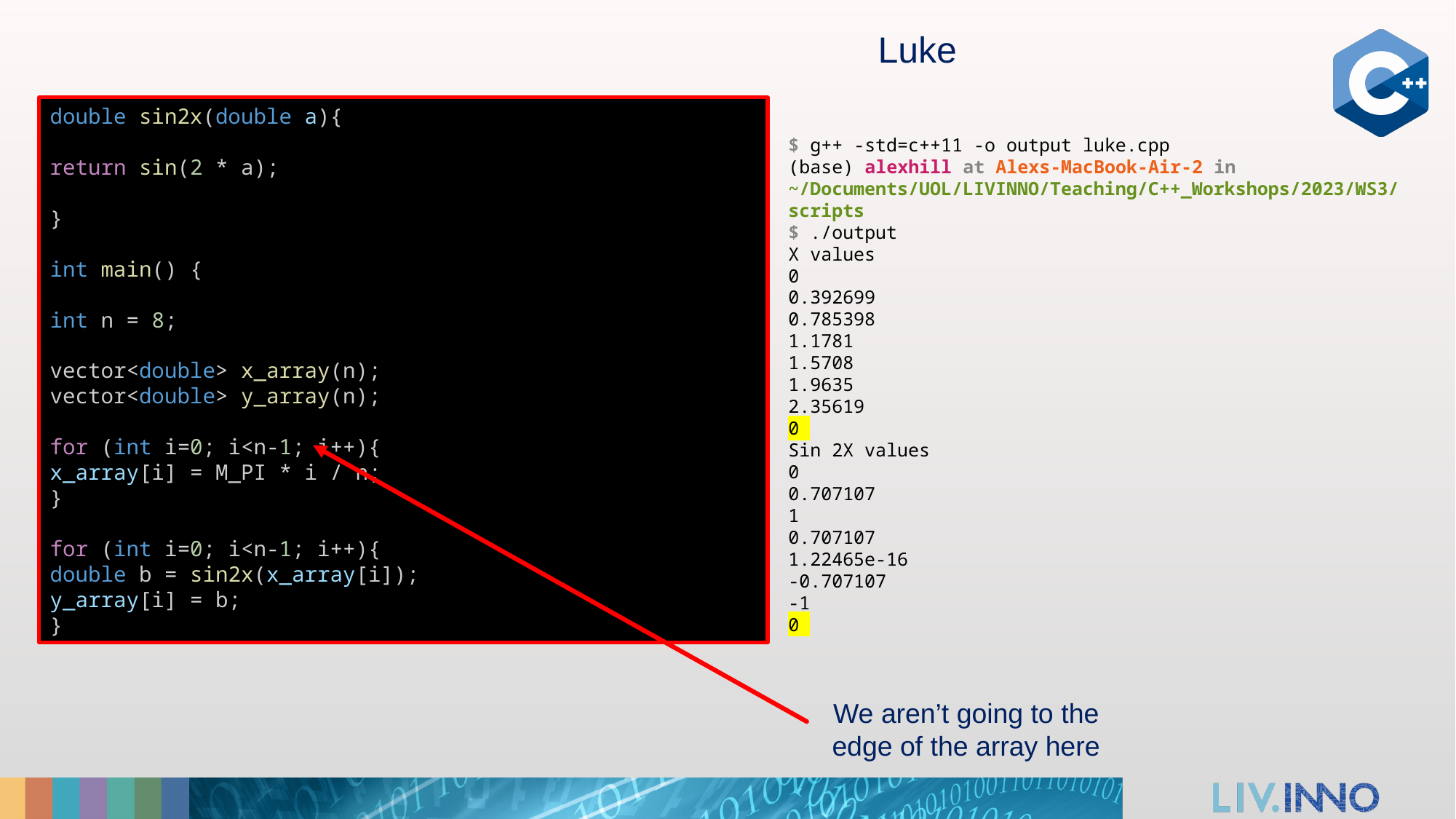

Luke
double sin2x(double a){
return sin(2 * a);
}
int main() {
int n = 8;
vector<double> x_array(n);
vector<double> y_array(n);
for (int i=0; i<n-1; i++){
x_array[i] = M_PI * i / n;
}
for (int i=0; i<n-1; i++){
double b = sin2x(x_array[i]);
y_array[i] = b;
}
$ g++ -std=c++11 -o output luke.cpp
(base) alexhill at Alexs-MacBook-Air-2 in ~/Documents/UOL/LIVINNO/Teaching/C++_Workshops/2023/WS3/scripts
$ ./output
X values
0
0.392699
0.785398
1.1781
1.5708
1.9635
2.35619
0
Sin 2X values
0
0.707107
1
0.707107
1.22465e-16
-0.707107
-1
0
We aren’t going to the edge of the array here